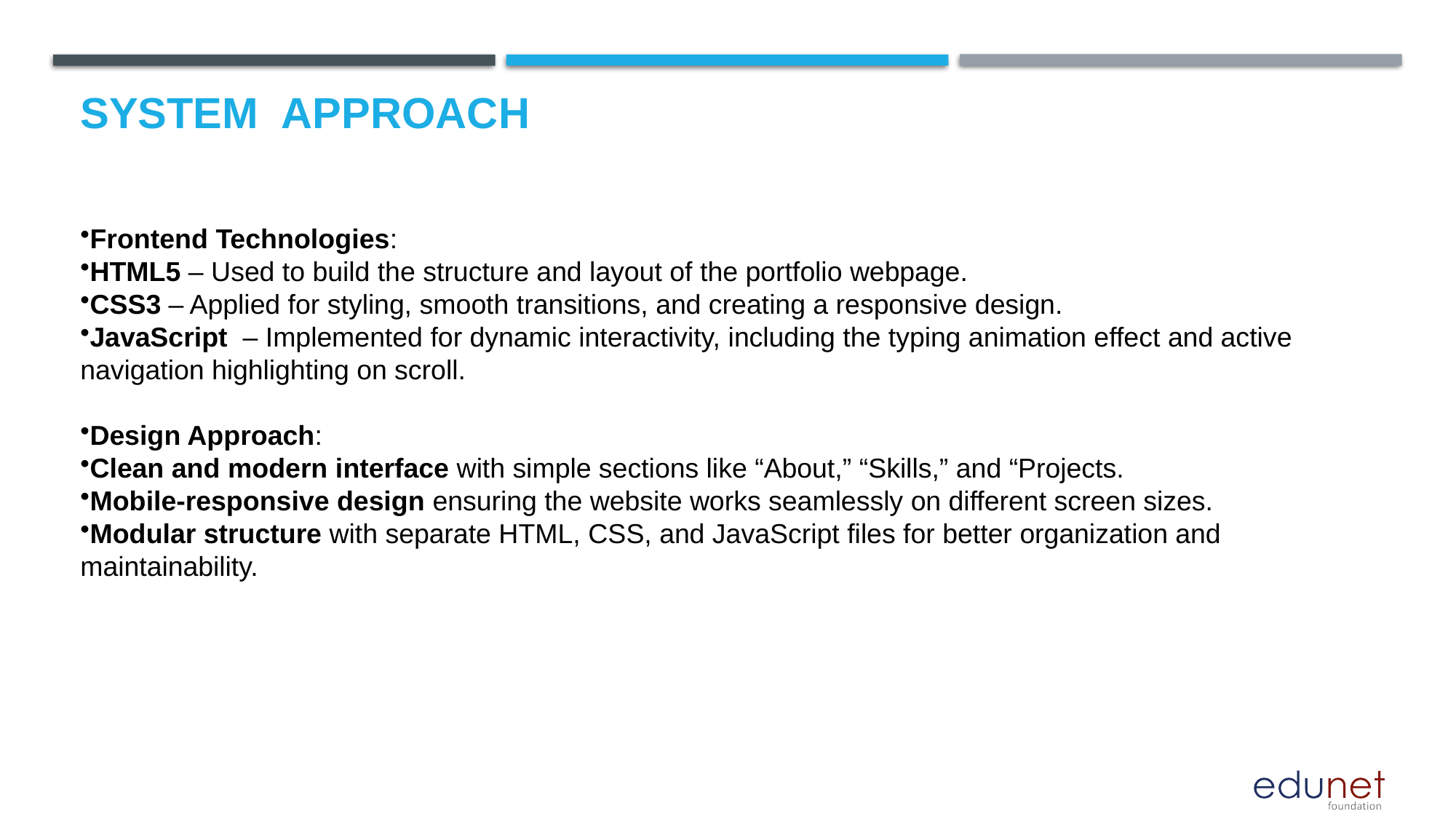

# System  Approach
Frontend Technologies:
HTML5 – Used to build the structure and layout of the portfolio webpage.
CSS3 – Applied for styling, smooth transitions, and creating a responsive design.
JavaScript  – Implemented for dynamic interactivity, including the typing animation effect and active navigation highlighting on scroll.

Design Approach:
Clean and modern interface with simple sections like “About,” “Skills,” and “Projects.
Mobile-responsive design ensuring the website works seamlessly on different screen sizes.
Modular structure with separate HTML, CSS, and JavaScript files for better organization and maintainability.